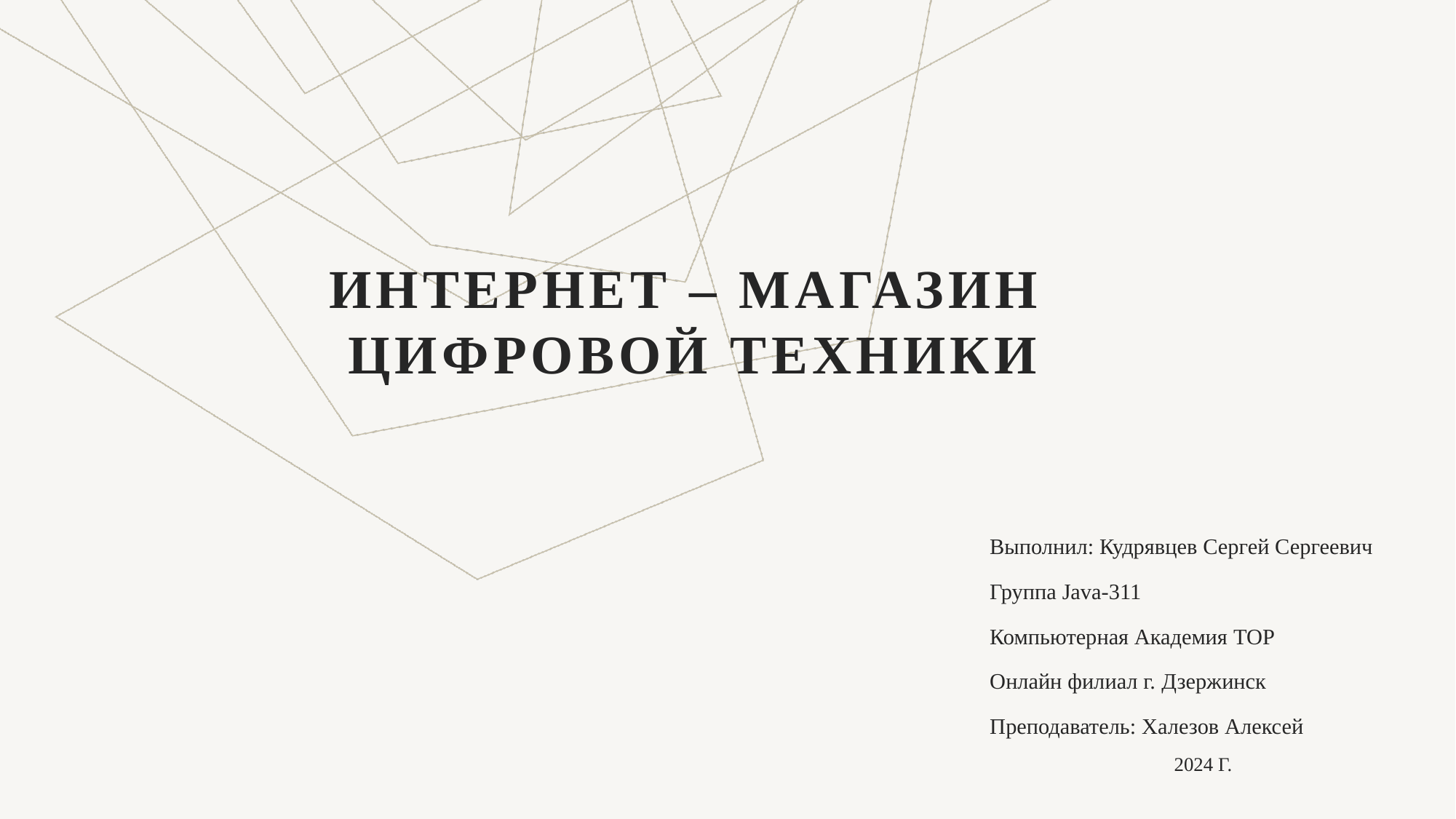

# Интернет – магазин цифровой техники
Выполнил: Кудрявцев Сергей Сергеевич
Группа Java-311
Компьютерная Академия TOP
Онлайн филиал г. Дзержинск
Преподаватель: Халезов Алексей
2024 Г.